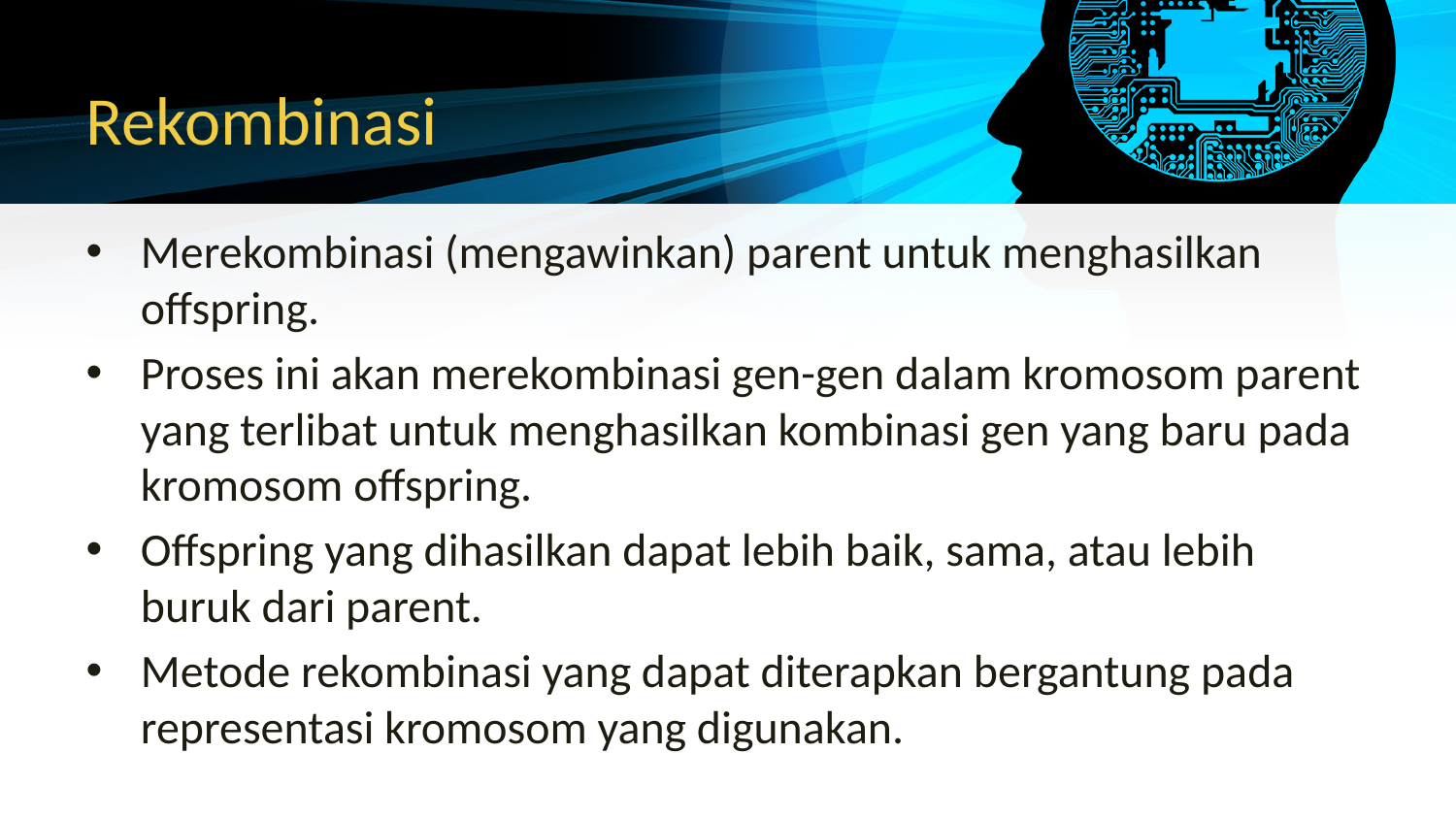

# Rekombinasi
Merekombinasi (mengawinkan) parent untuk menghasilkan offspring.
Proses ini akan merekombinasi gen-gen dalam kromosom parent yang terlibat untuk menghasilkan kombinasi gen yang baru pada kromosom offspring.
Offspring yang dihasilkan dapat lebih baik, sama, atau lebih buruk dari parent.
Metode rekombinasi yang dapat diterapkan bergantung pada representasi kromosom yang digunakan.